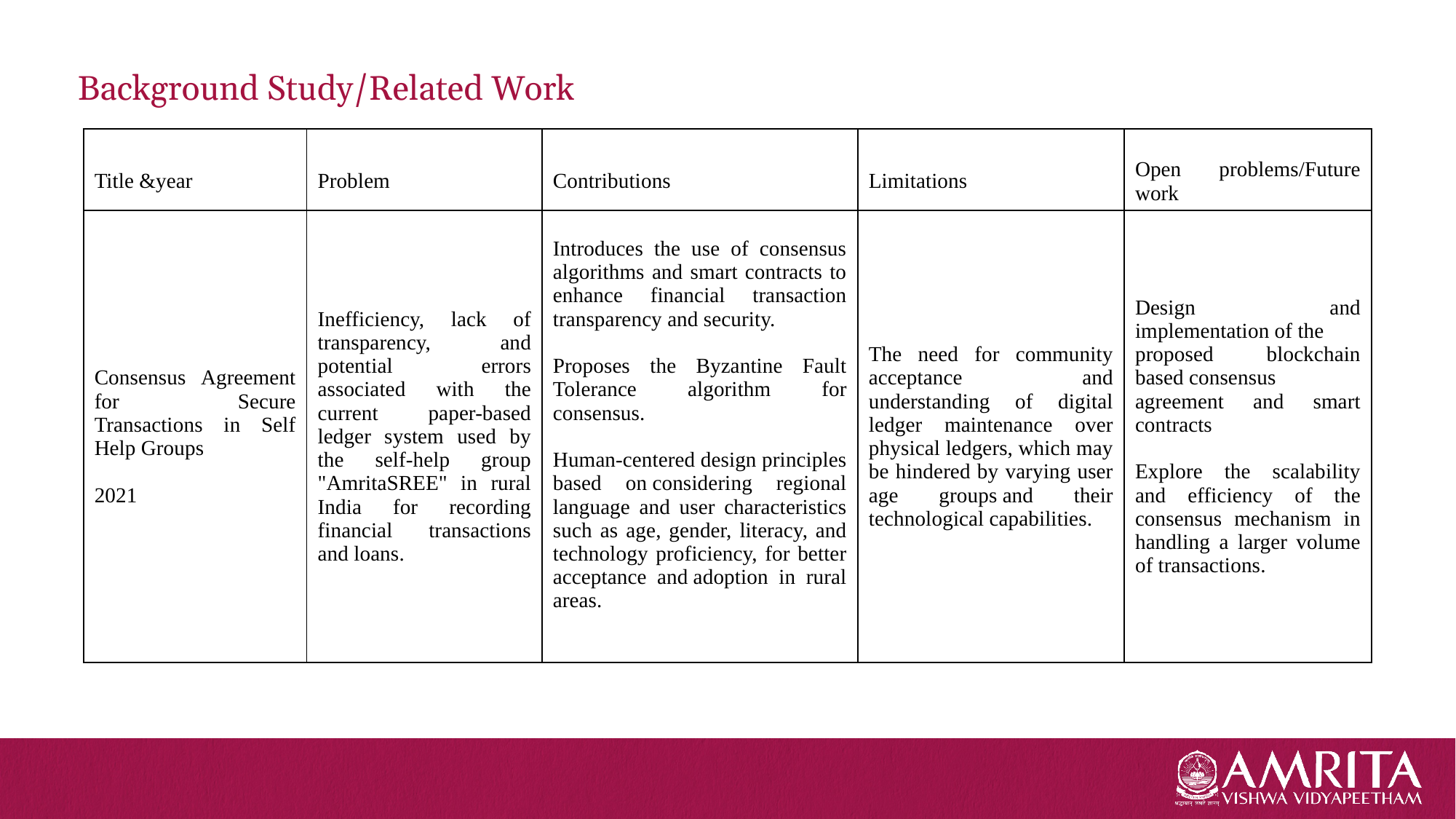

# Background Study/Related Work

| Title &year | Problem | Contributions | Limitations | Open problems/Future work |
| --- | --- | --- | --- | --- |
| Consensus Agreement for Secure Transactions in Self Help Groups 2021 | Inefficiency, lack of transparency, and potential errors associated with the current paper-based ledger system used by the self-help group "AmritaSREE" in rural India for recording financial transactions and loans. | Introduces the use of consensus algorithms and smart contracts to enhance financial transaction transparency and security. Proposes the Byzantine Fault Tolerance algorithm for consensus. Human-centered design principles based on considering regional language and user characteristics such as age, gender, literacy, and technology proficiency, for better acceptance and adoption in rural areas. | The need for community acceptance and understanding of digital ledger maintenance over physical ledgers, which may be hindered by varying user age groups and their technological capabilities. | Design and implementation of the proposed blockchain based consensus agreement and smart contracts Explore the scalability and efficiency of the consensus mechanism in handling a larger volume of transactions. |